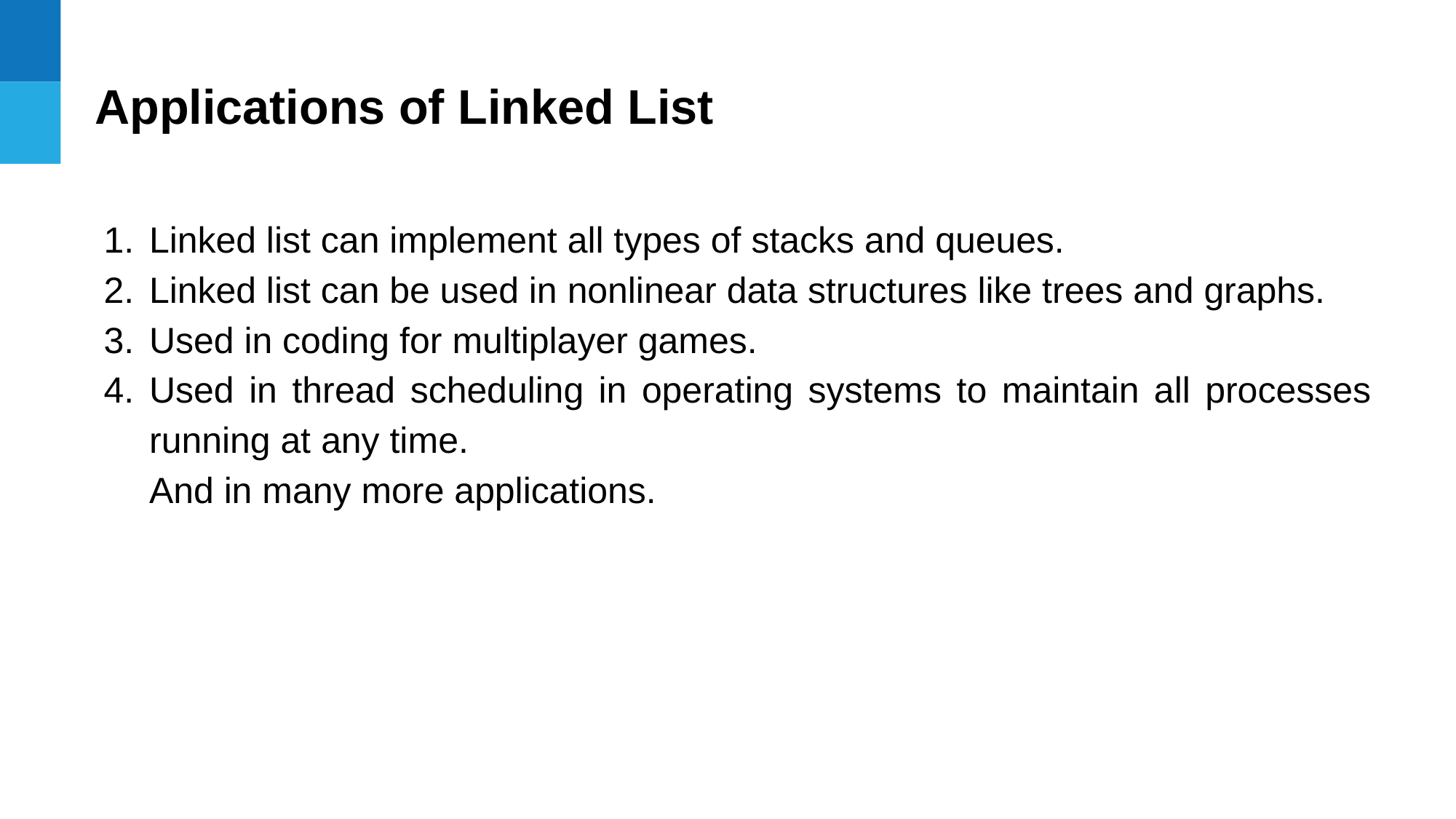

Applications of Linked List
Linked list can implement all types of stacks and queues.
Linked list can be used in nonlinear data structures like trees and graphs.
Used in coding for multiplayer games.
Used in thread scheduling in operating systems to maintain all processes running at any time.
And in many more applications.